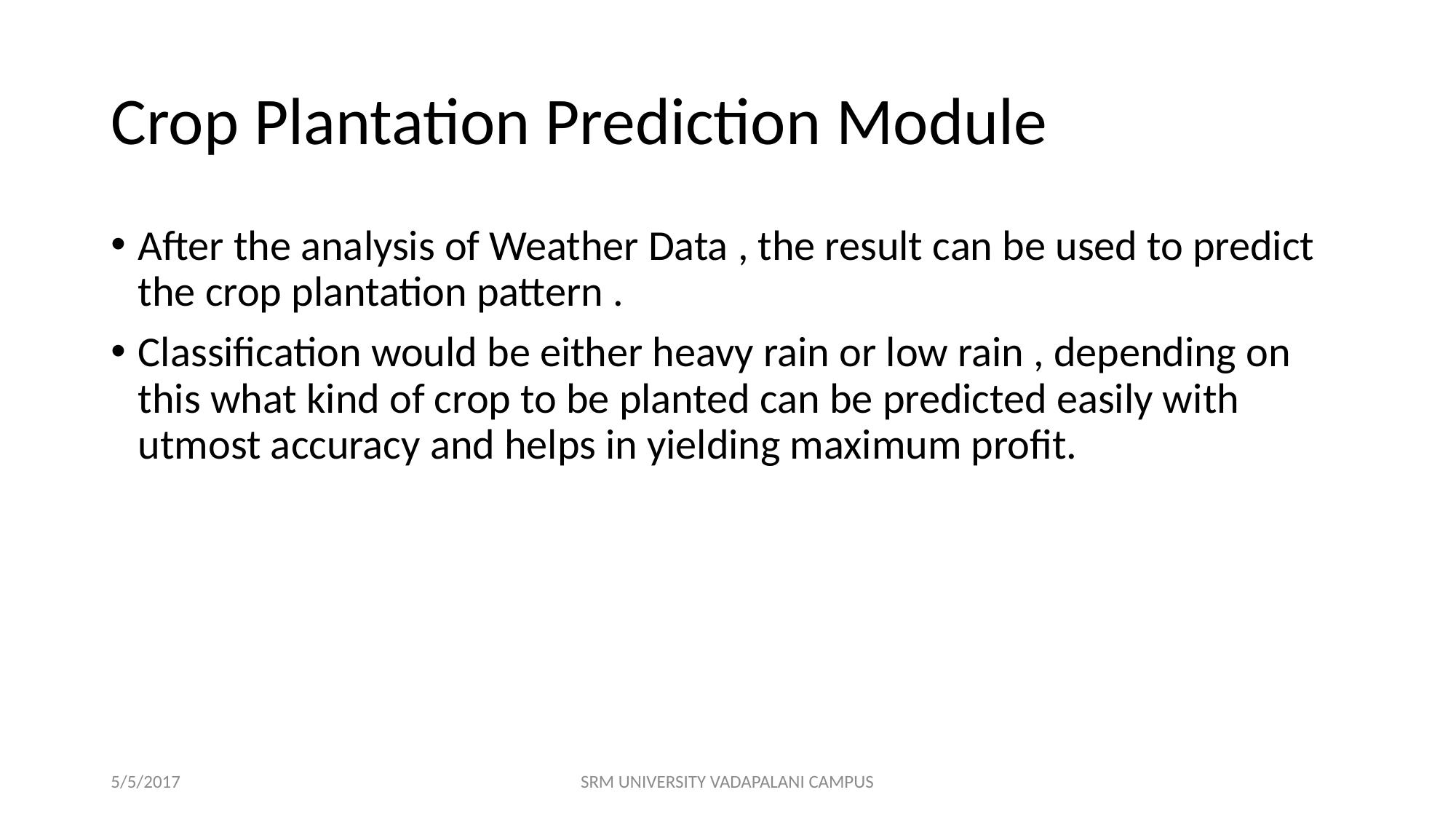

# Crop Plantation Prediction Module
After the analysis of Weather Data , the result can be used to predict the crop plantation pattern .
Classification would be either heavy rain or low rain , depending on this what kind of crop to be planted can be predicted easily with utmost accuracy and helps in yielding maximum profit.
5/5/2017
SRM UNIVERSITY VADAPALANI CAMPUS